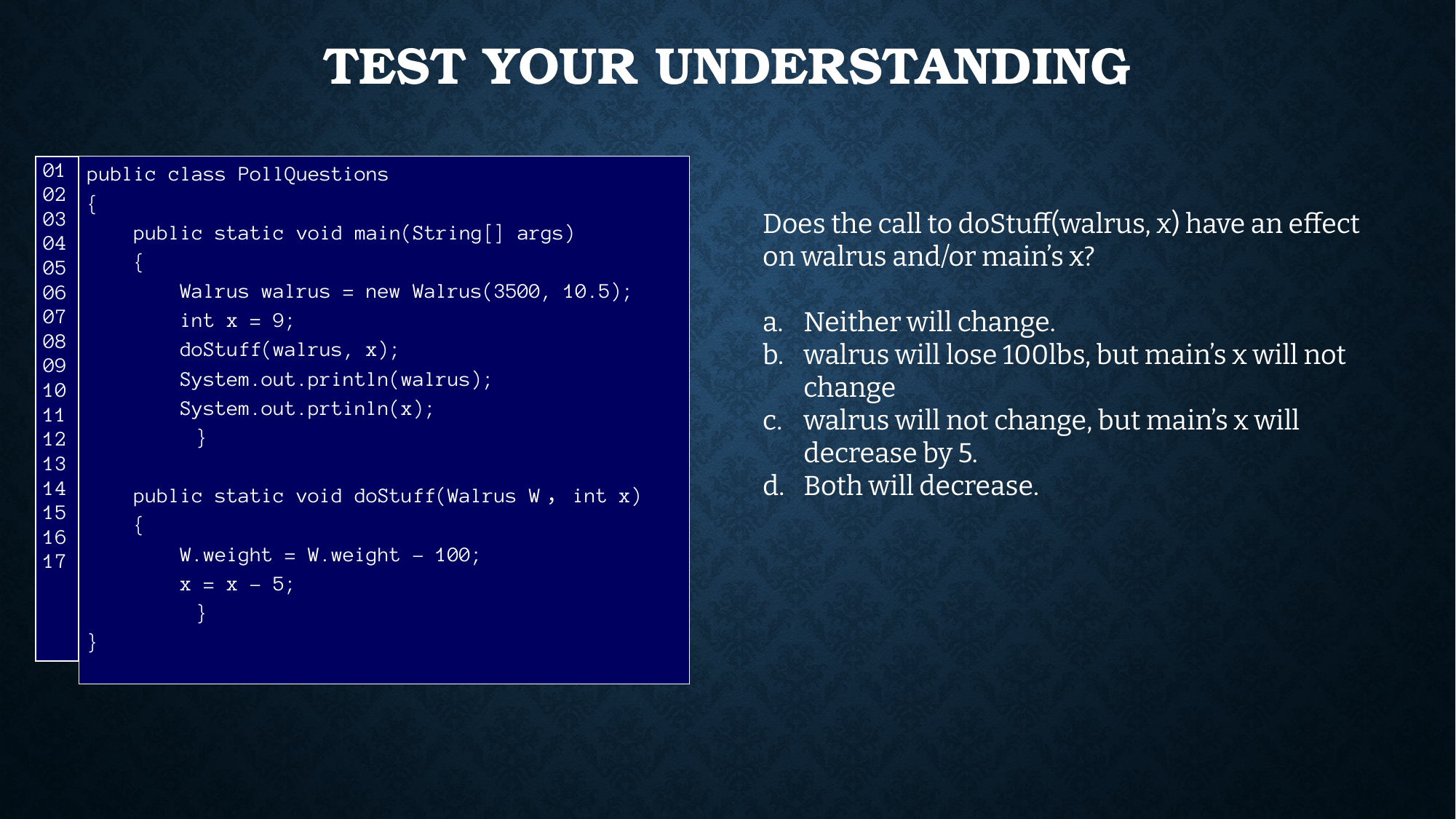

# Test your understanding
| 01 02 03 04 05 06 07 08 09 10 11 12 13 14 15 1617 |
| --- |
public class PollQuestions
{
    public static void main(String[] args)
    {
        Walrus walrus = new Walrus(3500, 10.5);
        int x = 9;
        doStuff(walrus, x);
        System.out.println(walrus);
        System.out.prtinln(x);
	}

    public static void doStuff(Walrus W，int x)
    {
        W.weight = W.weight – 100;
        x = x – 5;
	}
}
Does the call to doStuff(walrus, x) have an effect on walrus and/or main’s x?

Neither will change.
walrus will lose 100lbs, but main’s x will not change
walrus will not change, but main’s x will decrease by 5.
Both will decrease.